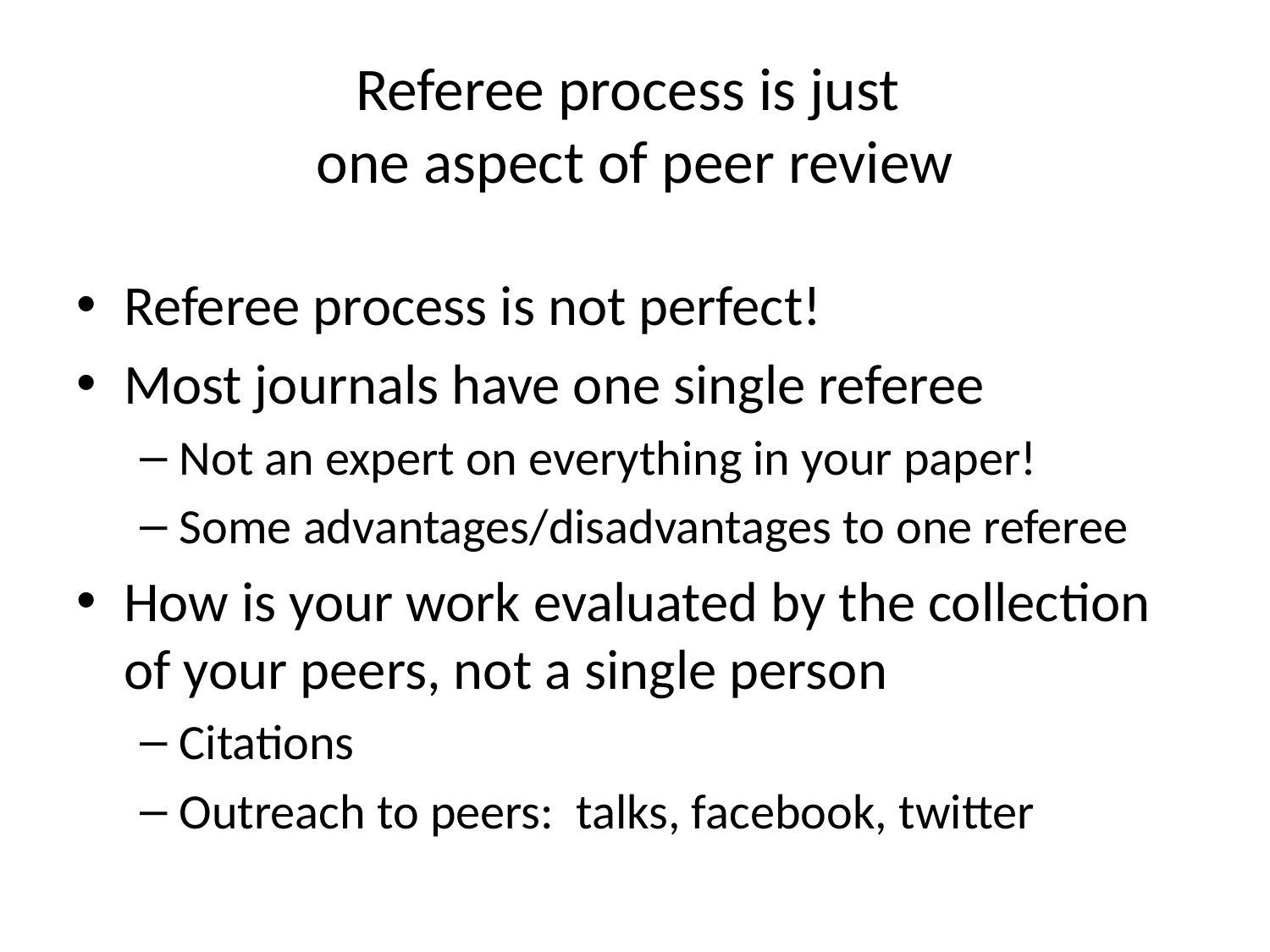

# Referee process is just one aspect of peer review
Referee process is not perfect!
Most journals have one single referee
Not an expert on everything in your paper!
Some advantages/disadvantages to one referee
How is your work evaluated by the collection of your peers, not a single person
Citations
Outreach to peers:  talks, facebook, twitter